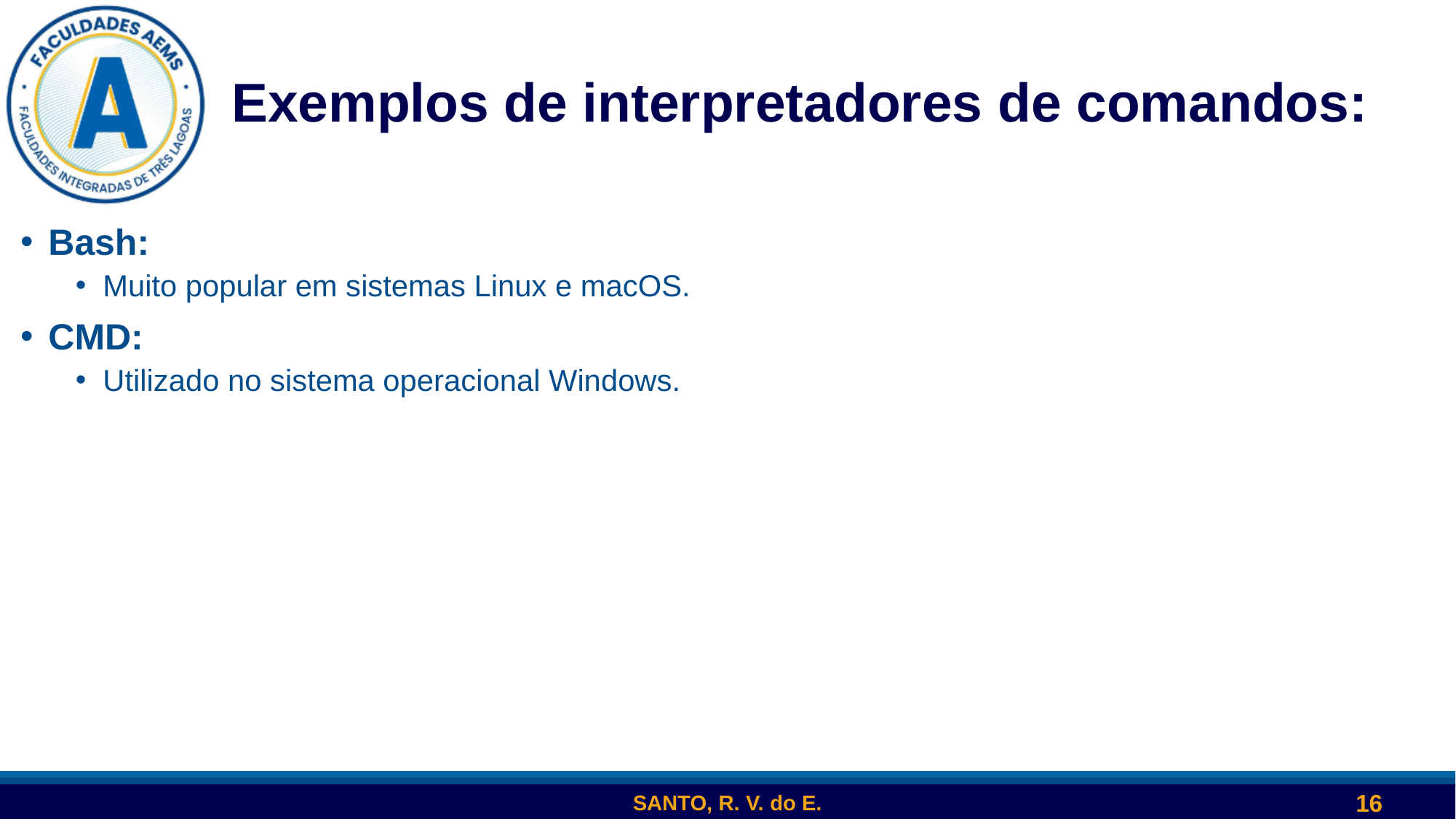

SANTO, R. V. do E.
16
# Exemplos de interpretadores de comandos:
Bash:
Muito popular em sistemas Linux e macOS.
CMD:
Utilizado no sistema operacional Windows.